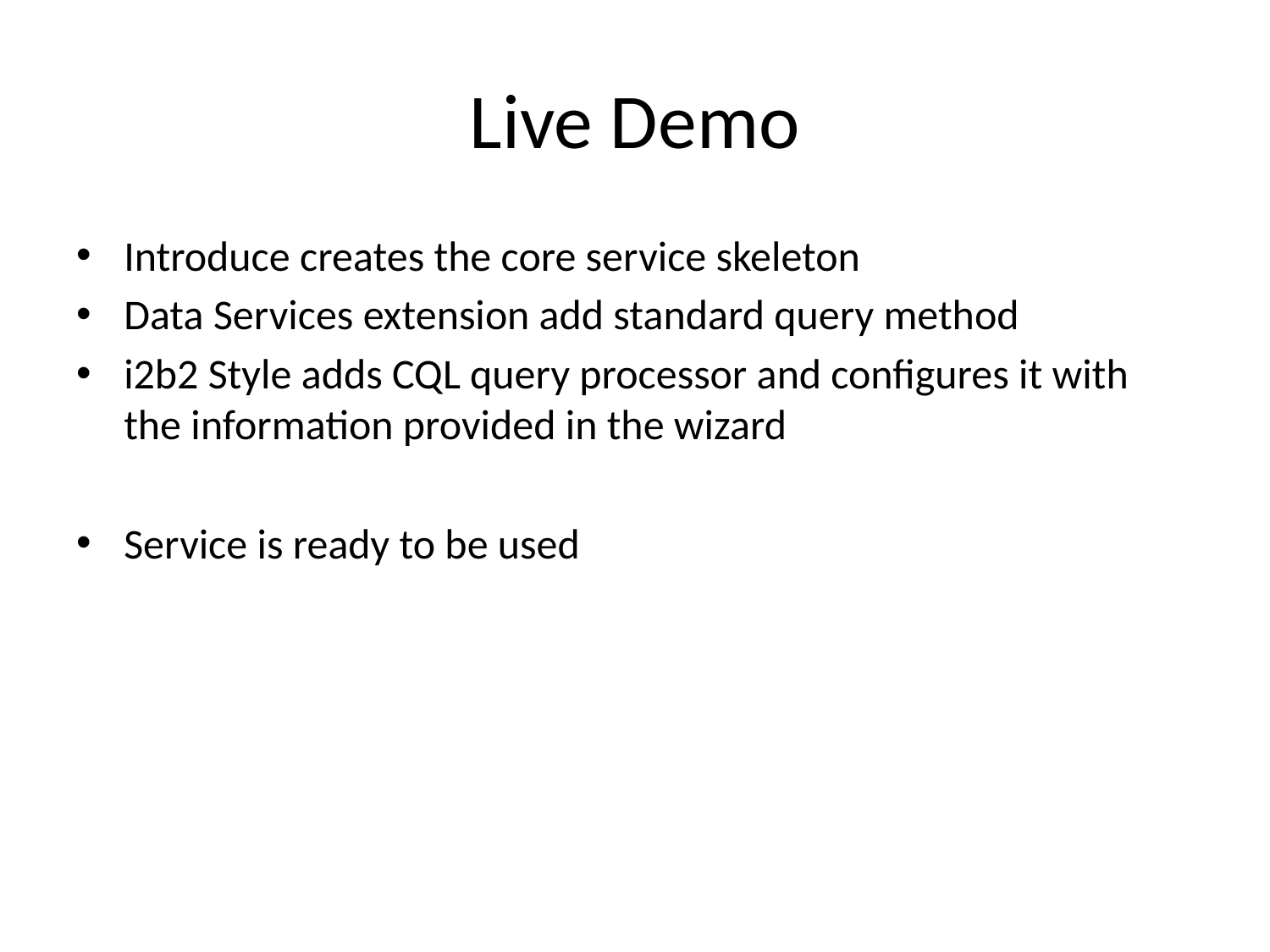

# Live Demo
Introduce creates the core service skeleton
Data Services extension add standard query method
i2b2 Style adds CQL query processor and configures it with the information provided in the wizard

Service is ready to be used